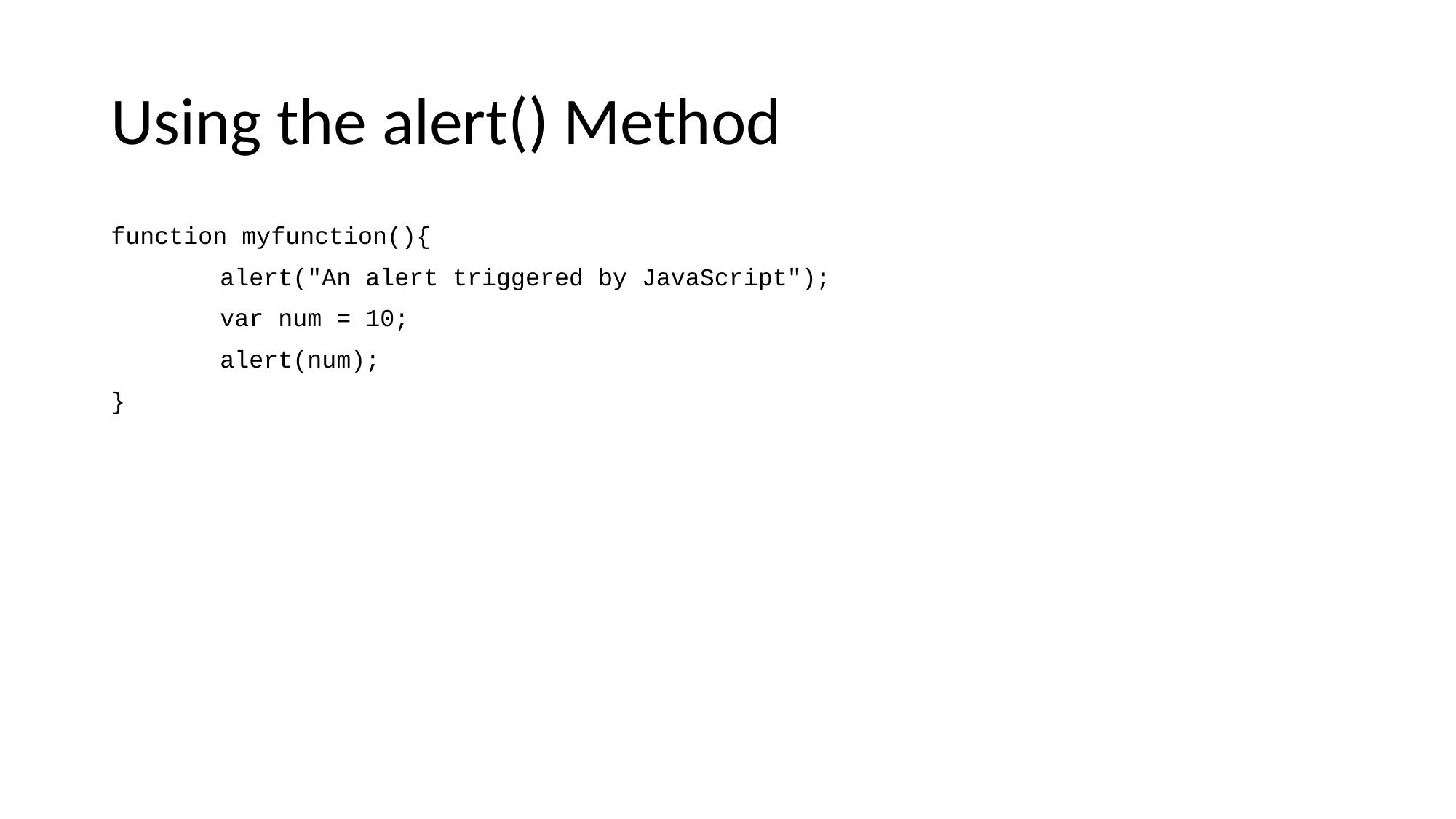

# Using the alert() Method
function myfunction(){
	alert("An alert triggered by JavaScript");
	var num = 10;
	alert(num);
}